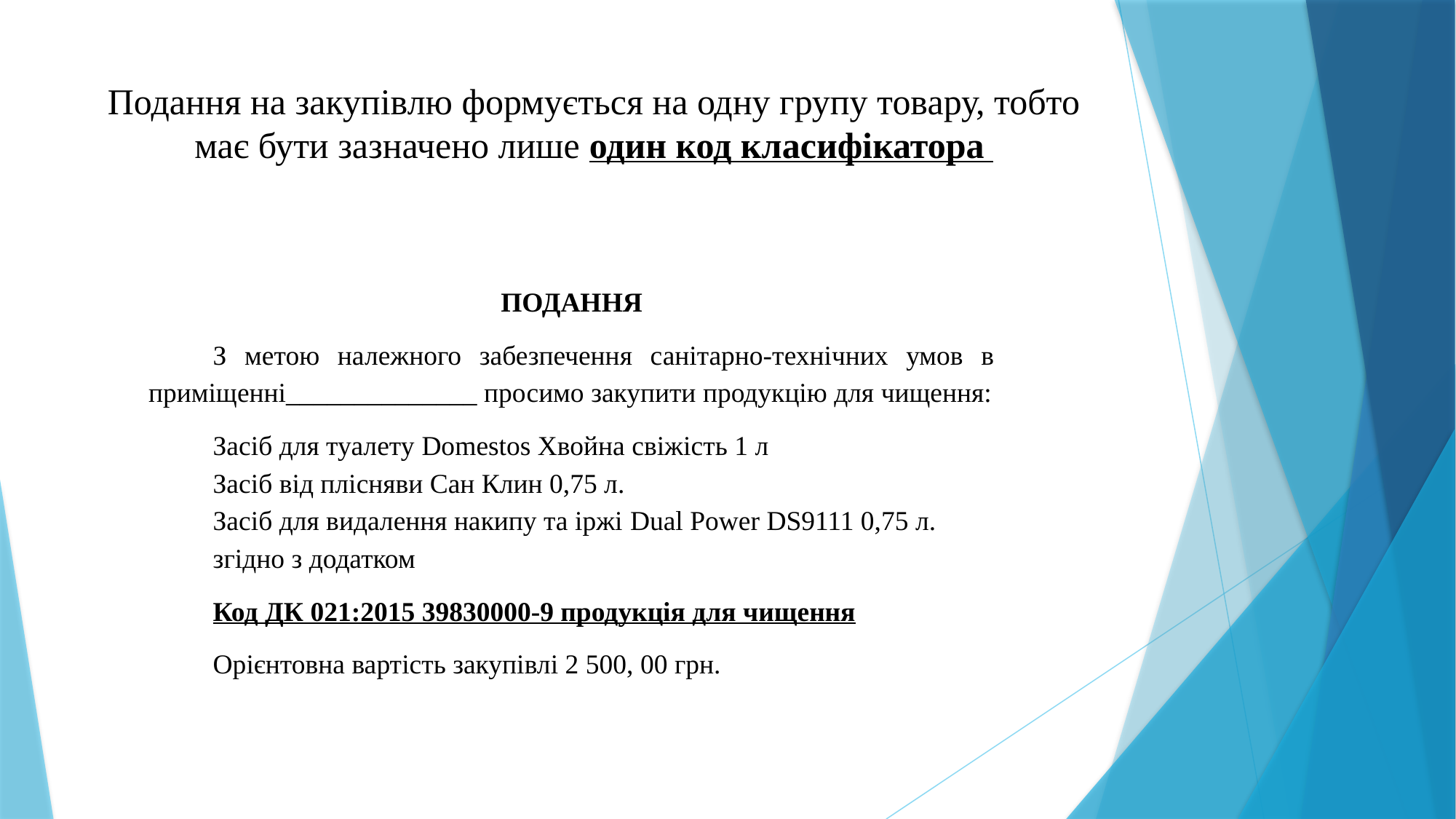

# Подання на закупівлю формується на одну групу товару, тобто має бути зазначено лише один код класифікатора

ПОДАННЯ
З метою належного забезпечення санітарно-технічних умов в приміщенні______________ просимо закупити продукцію для чищення:
Засіб для туалету Domestos Хвойна свіжість 1 л
Засіб від плісняви Сан Клин 0,75 л.
Засіб для видалення накипу та іржі Dual Power DS9111 0,75 л.
згідно з додатком
Код ДК 021:2015 39830000-9 продукція для чищення
Орієнтовна вартість закупівлі 2 500, 00 грн.